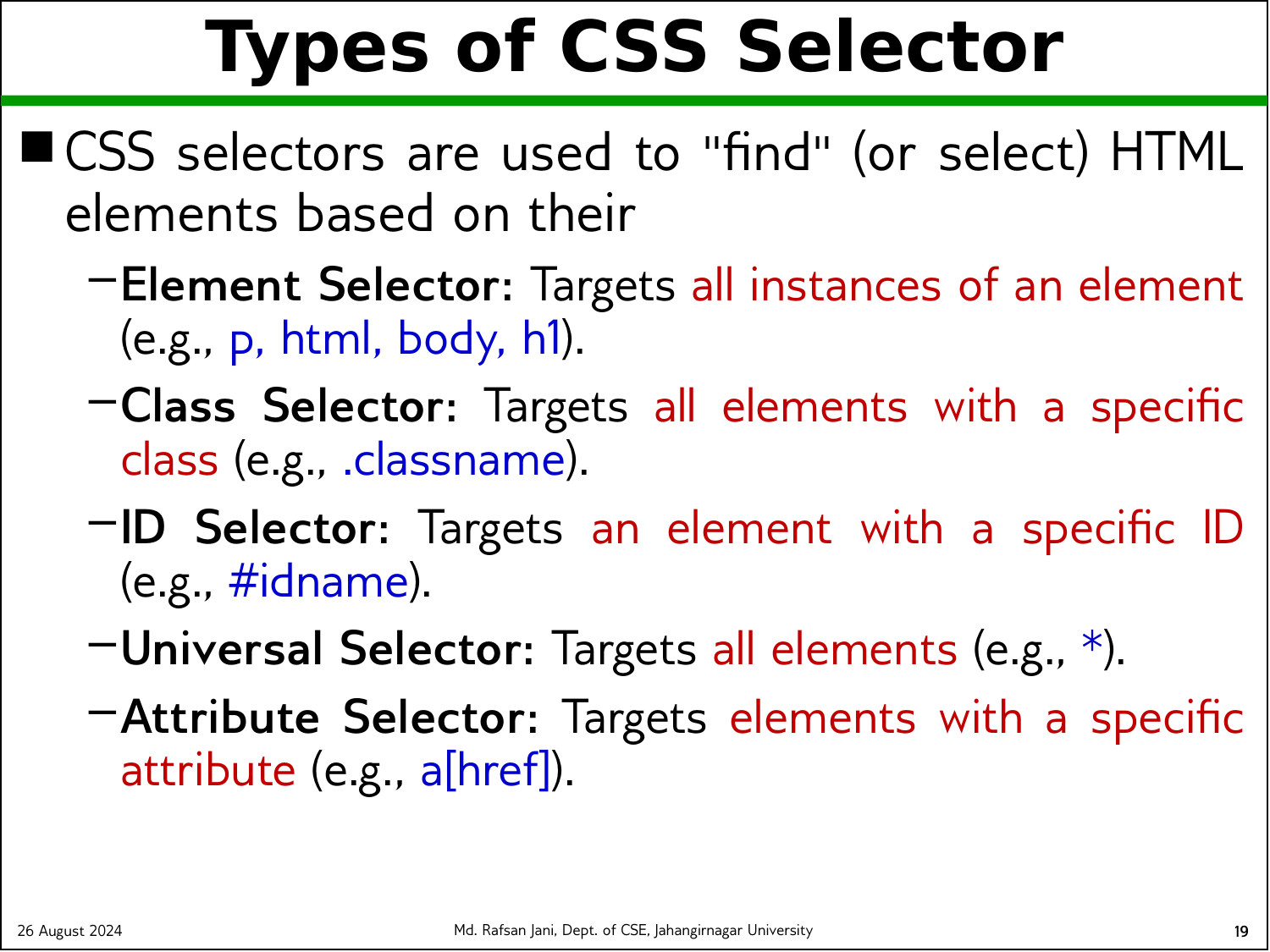

# Types of CSS Selector
CSS selectors are used to "find" (or select) HTML elements based on their
Element Selector: Targets all instances of an element (e.g., p, html, body, h1).
Class Selector: Targets all elements with a specific class (e.g., .classname).
ID Selector: Targets an element with a specific ID (e.g., #idname).
Universal Selector: Targets all elements (e.g., *).
Attribute Selector: Targets elements with a specific attribute (e.g., a[href]).
26 August 2024
Md. Rafsan Jani, Dept. of CSE, Jahangirnagar University
19